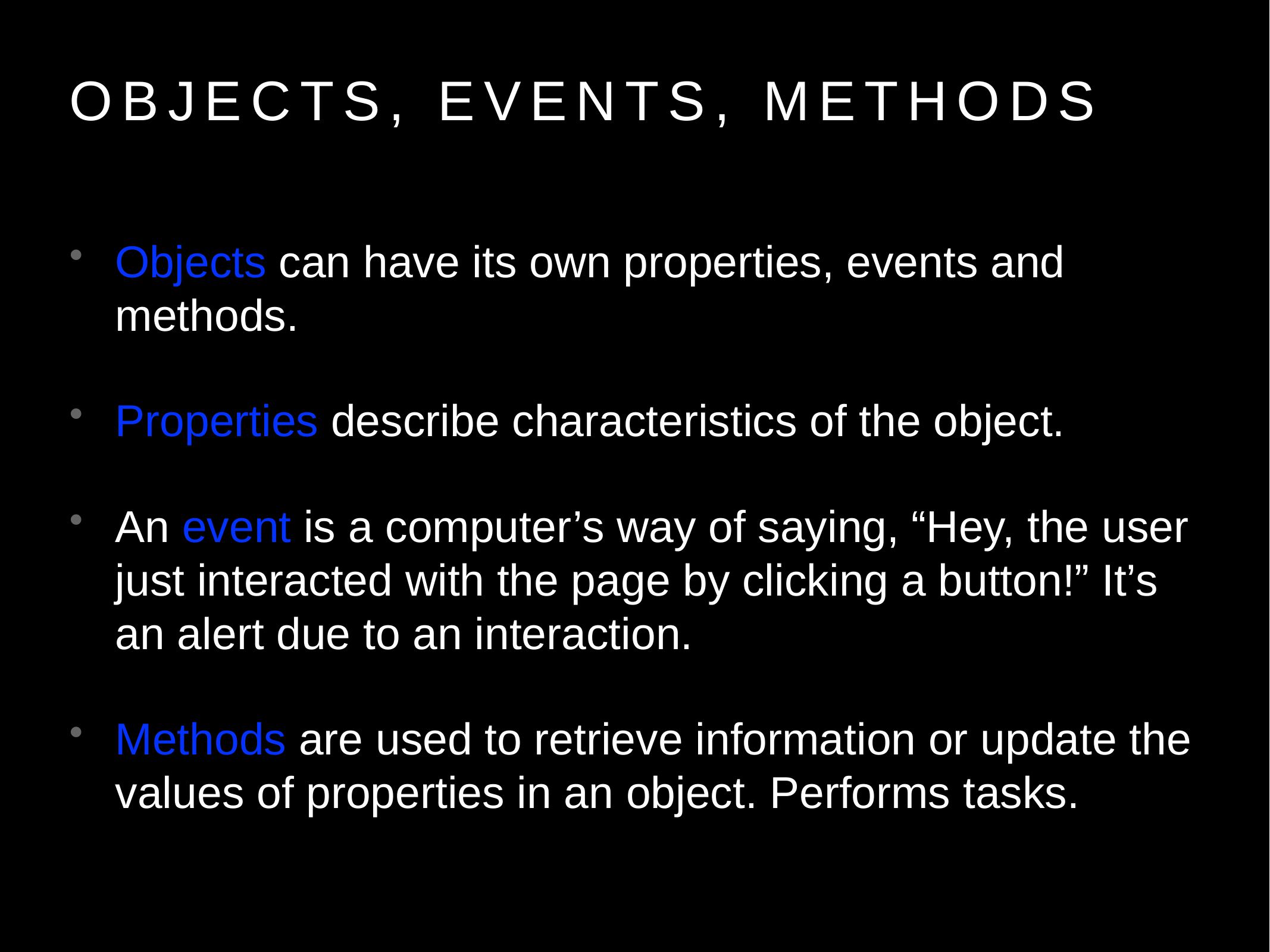

# Objects, events, methods
Objects can have its own properties, events and methods.
Properties describe characteristics of the object.
An event is a computer’s way of saying, “Hey, the user just interacted with the page by clicking a button!” It’s an alert due to an interaction.
Methods are used to retrieve information or update the values of properties in an object. Performs tasks.